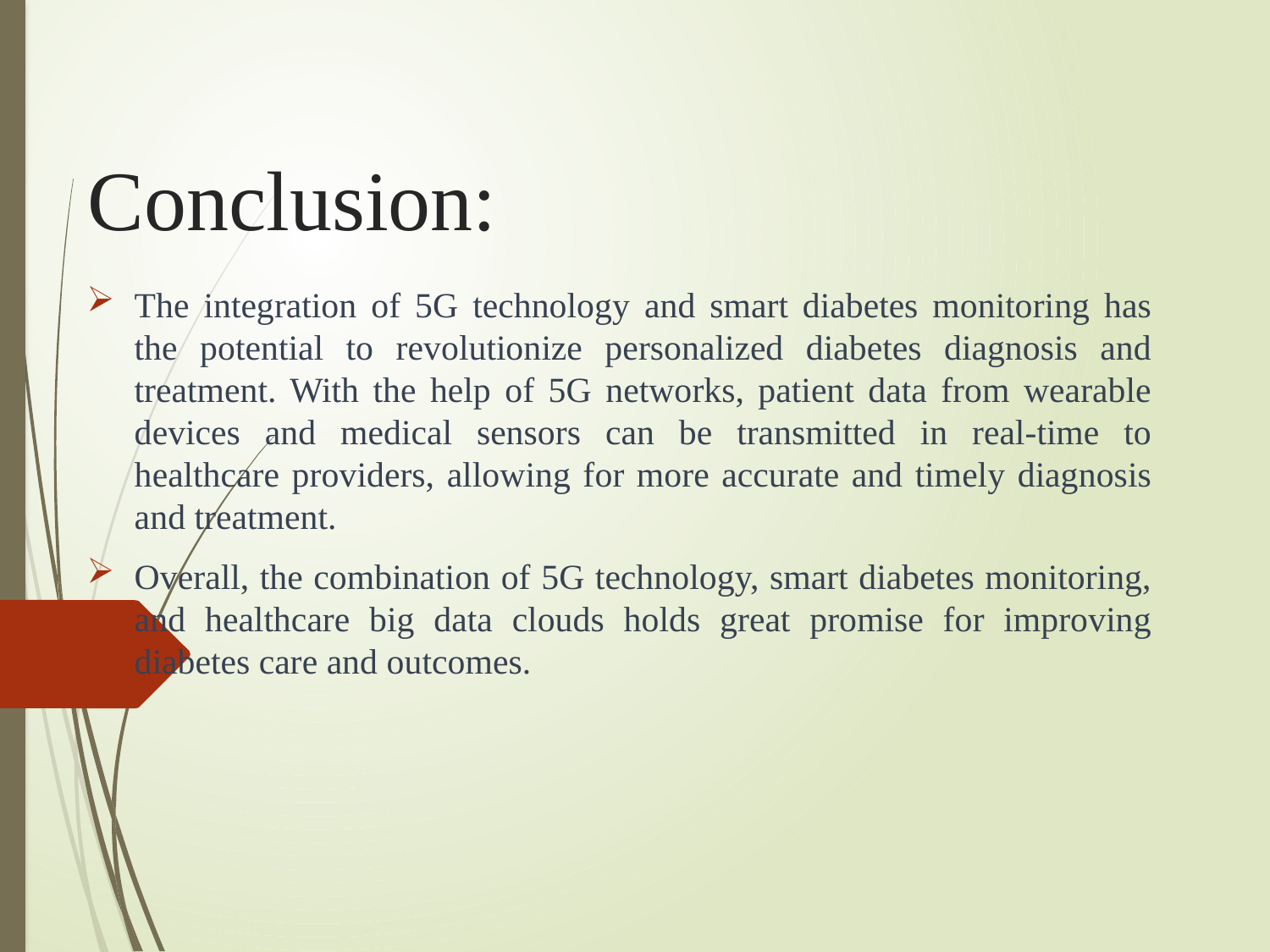

# Conclusion:
The integration of 5G technology and smart diabetes monitoring has the potential to revolutionize personalized diabetes diagnosis and treatment. With the help of 5G networks, patient data from wearable devices and medical sensors can be transmitted in real-time to healthcare providers, allowing for more accurate and timely diagnosis and treatment.
Overall, the combination of 5G technology, smart diabetes monitoring, and healthcare big data clouds holds great promise for improving diabetes care and outcomes.